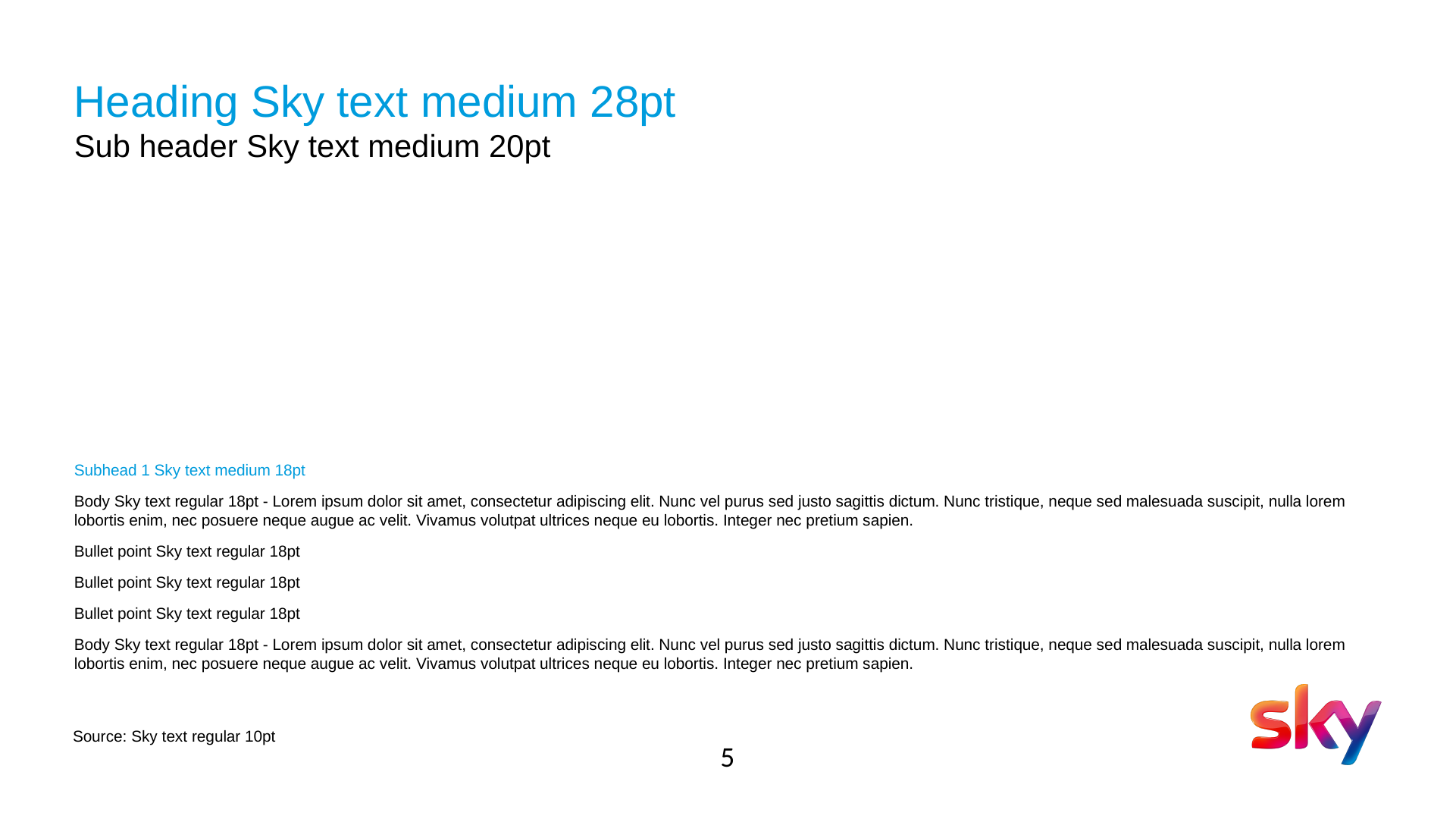

# Heading Sky text medium 28pt Sub header Sky text medium 20pt
Subhead 1 Sky text medium 18pt
Body Sky text regular 18pt - Lorem ipsum dolor sit amet, consectetur adipiscing elit. Nunc vel purus sed justo sagittis dictum. Nunc tristique, neque sed malesuada suscipit, nulla lorem lobortis enim, nec posuere neque augue ac velit. Vivamus volutpat ultrices neque eu lobortis. Integer nec pretium sapien.
Bullet point Sky text regular 18pt
Bullet point Sky text regular 18pt
Bullet point Sky text regular 18pt
Body Sky text regular 18pt - Lorem ipsum dolor sit amet, consectetur adipiscing elit. Nunc vel purus sed justo sagittis dictum. Nunc tristique, neque sed malesuada suscipit, nulla lorem lobortis enim, nec posuere neque augue ac velit. Vivamus volutpat ultrices neque eu lobortis. Integer nec pretium sapien.

Source: Sky text regular 10pt